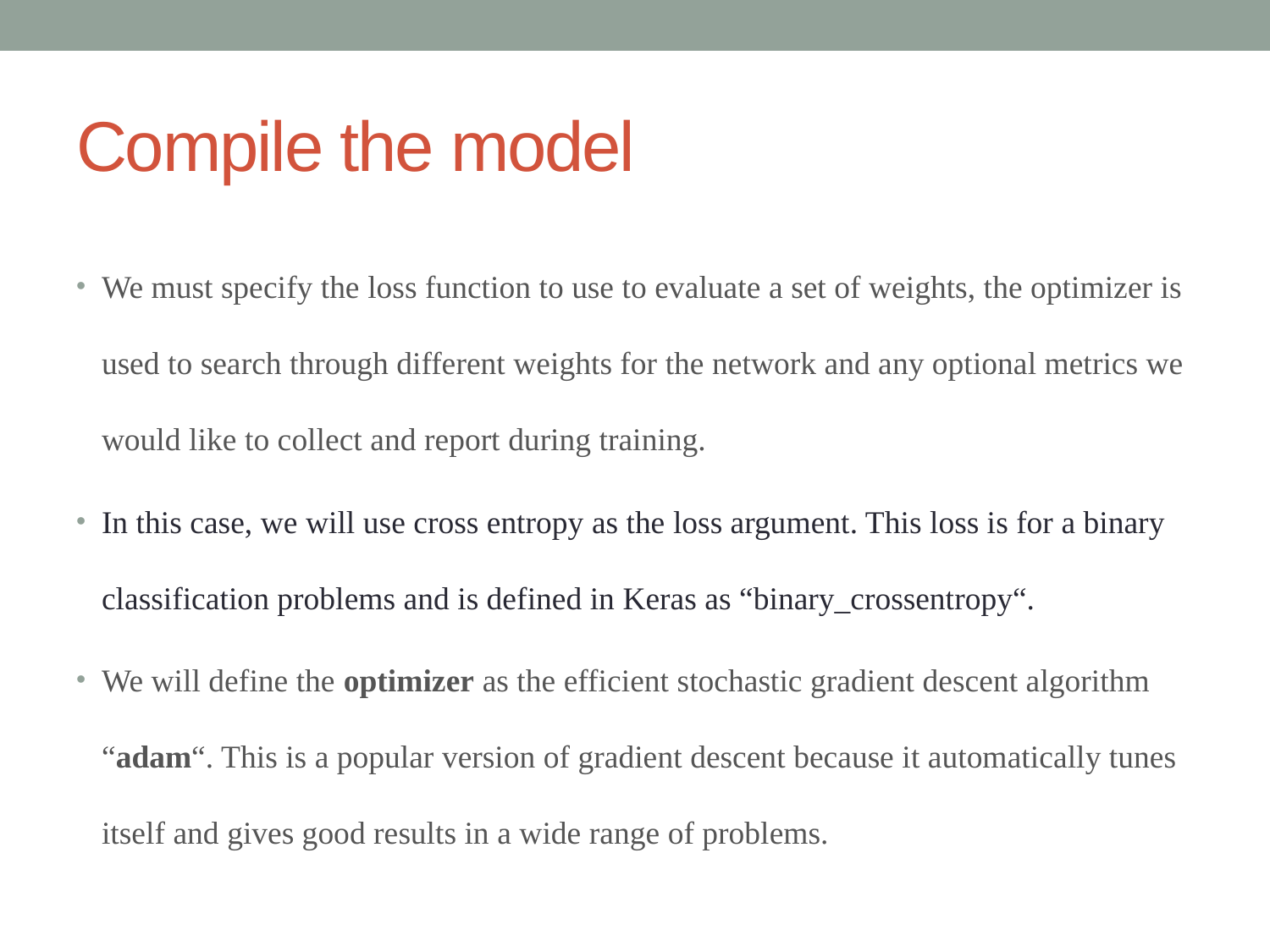

# Compile the model
We must specify the loss function to use to evaluate a set of weights, the optimizer is used to search through different weights for the network and any optional metrics we would like to collect and report during training.
In this case, we will use cross entropy as the loss argument. This loss is for a binary classification problems and is defined in Keras as “binary_crossentropy“.
We will define the optimizer as the efficient stochastic gradient descent algorithm “adam“. This is a popular version of gradient descent because it automatically tunes itself and gives good results in a wide range of problems.